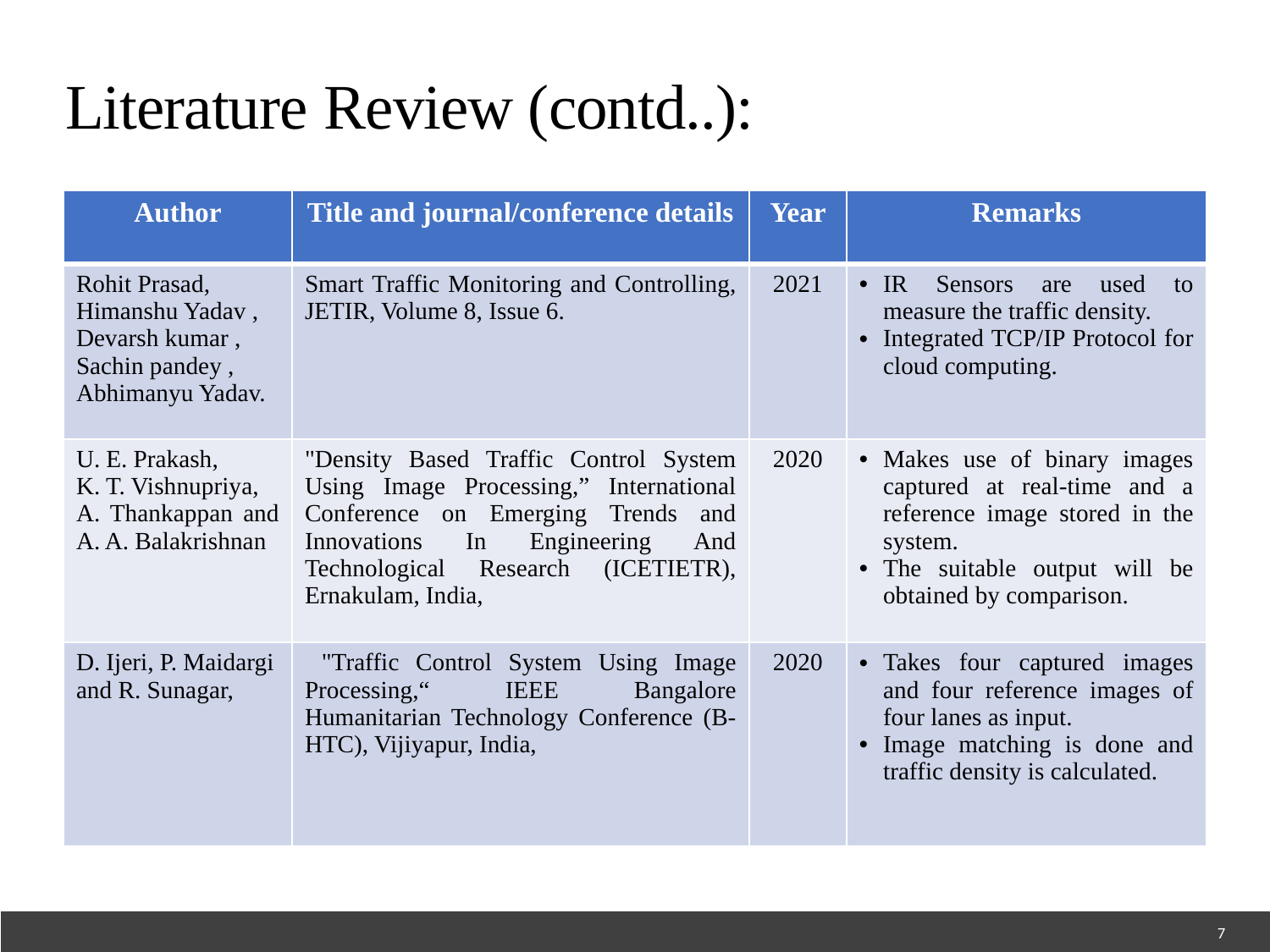

# Literature Review (contd..):
| Author | Title and journal/conference details | Year | Remarks |
| --- | --- | --- | --- |
| Rohit Prasad, Himanshu Yadav , Devarsh kumar , Sachin pandey , Abhimanyu Yadav. | Smart Traffic Monitoring and Controlling, JETIR, Volume 8, Issue 6. | 2021 | IR Sensors are used to measure the traffic density. Integrated TCP/IP Protocol for cloud computing. |
| U. E. Prakash, K. T. Vishnupriya, A. Thankappan and A. A. Balakrishnan | "Density Based Traffic Control System Using Image Processing,” International Conference on Emerging Trends and Innovations In Engineering And Technological Research (ICETIETR), Ernakulam, India, | 2020 | Makes use of binary images captured at real-time and a reference image stored in the system. The suitable output will be obtained by comparison. |
| D. Ijeri, P. Maidargi and R. Sunagar, | "Traffic Control System Using Image Processing,“ IEEE Bangalore Humanitarian Technology Conference (B-HTC), Vijiyapur, India, | 2020 | Takes four captured images and four reference images of four lanes as input. Image matching is done and traffic density is calculated. |

7